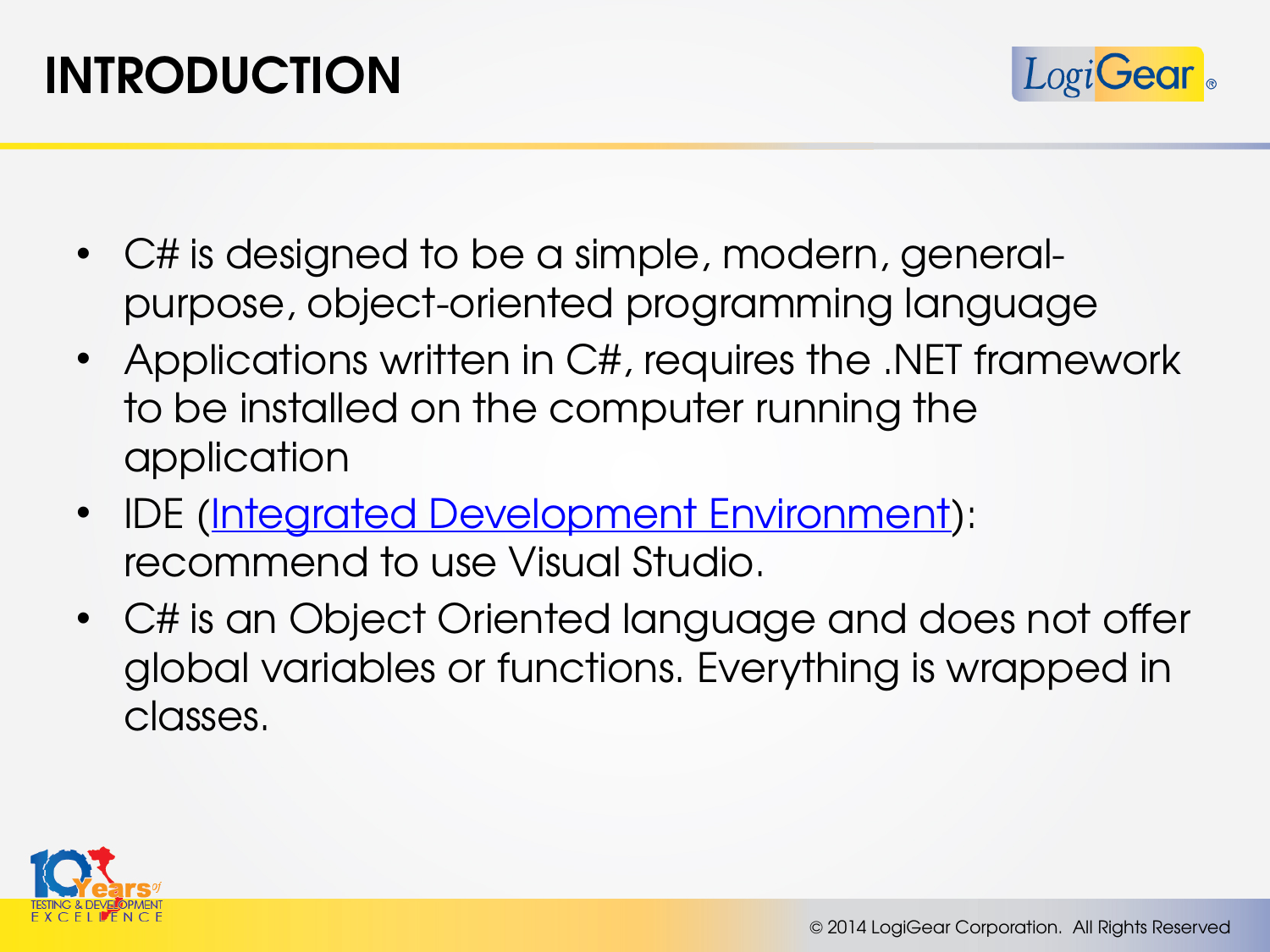

# Introduction
C# is designed to be a simple, modern, general-purpose, object-oriented programming language
Applications written in C#, requires the .NET framework to be installed on the computer running the application
IDE (Integrated Development Environment): recommend to use Visual Studio.
C# is an Object Oriented language and does not offer global variables or functions. Everything is wrapped in classes.